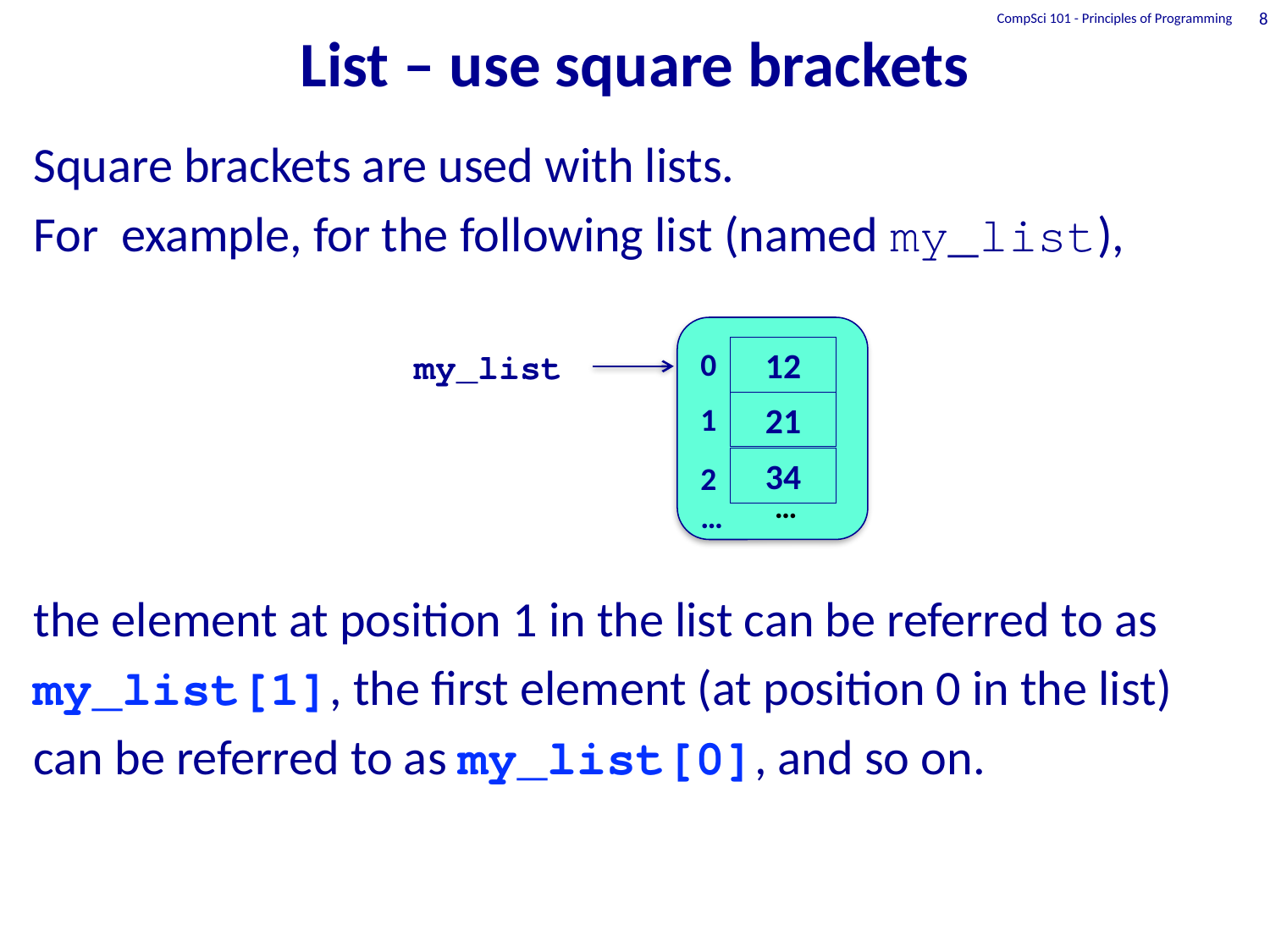

# List – use square brackets
CompSci 101 - Principles of Programming
8
Square brackets are used with lists.
For  example, for the following list (named my_list),

the element at position 1 in the list can be referred to as
my_list[1], the first element (at position 0 in the list)
can be referred to as my_list[0], and so on.

12
0

1

2
…
21
34
…
my_list